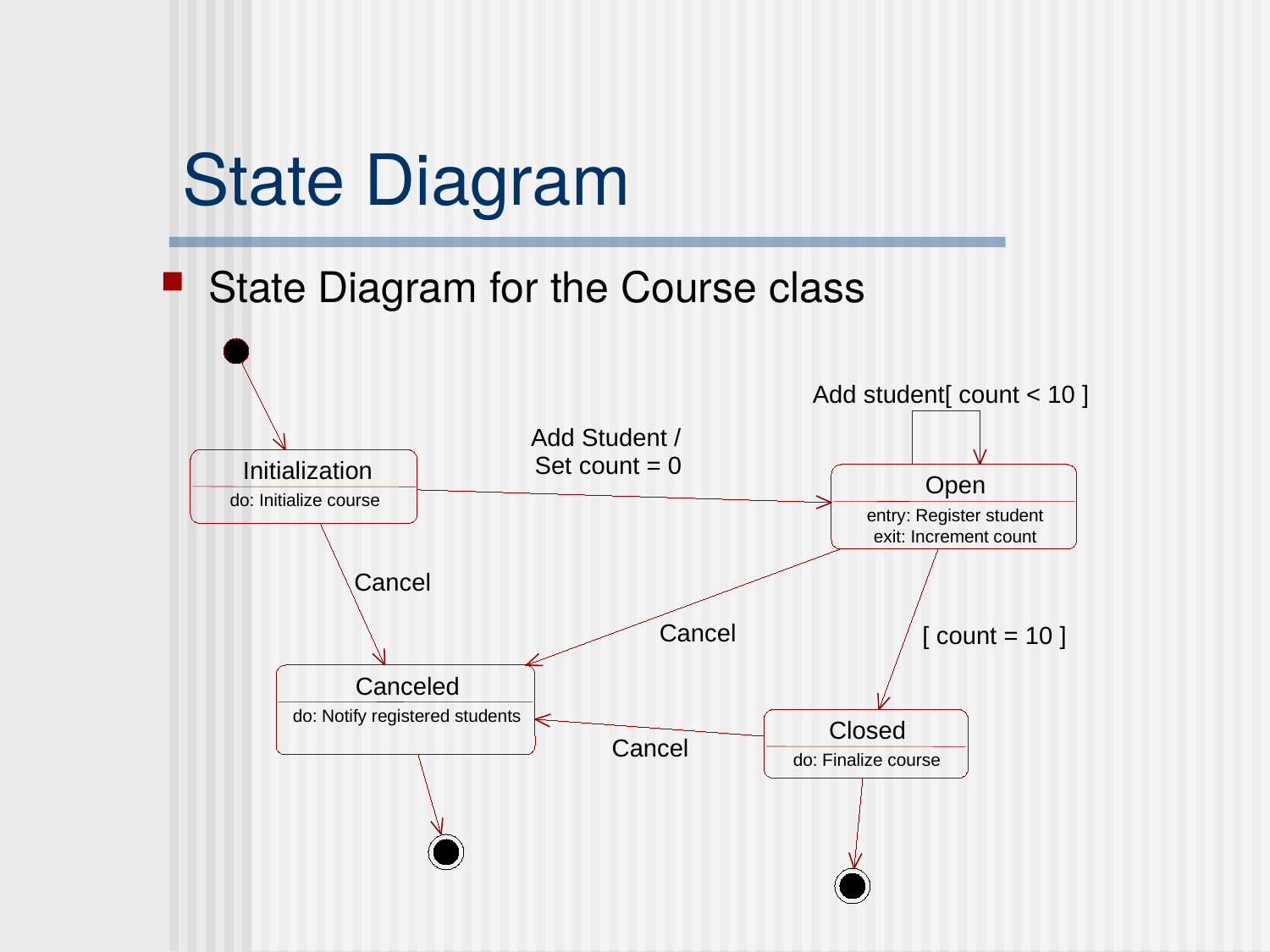

# State Diagram
State Diagram for the Course class

Add student[ count < 10 ]

Add Student /
Set count = 0

Cancel

Cancel

[ count = 10 ]

Cancel

Initialization

Open

do: Initialize course
do: Notify registered students
do: Finalize course
entry: Register student
exit: Increment count

Canceled

Closed